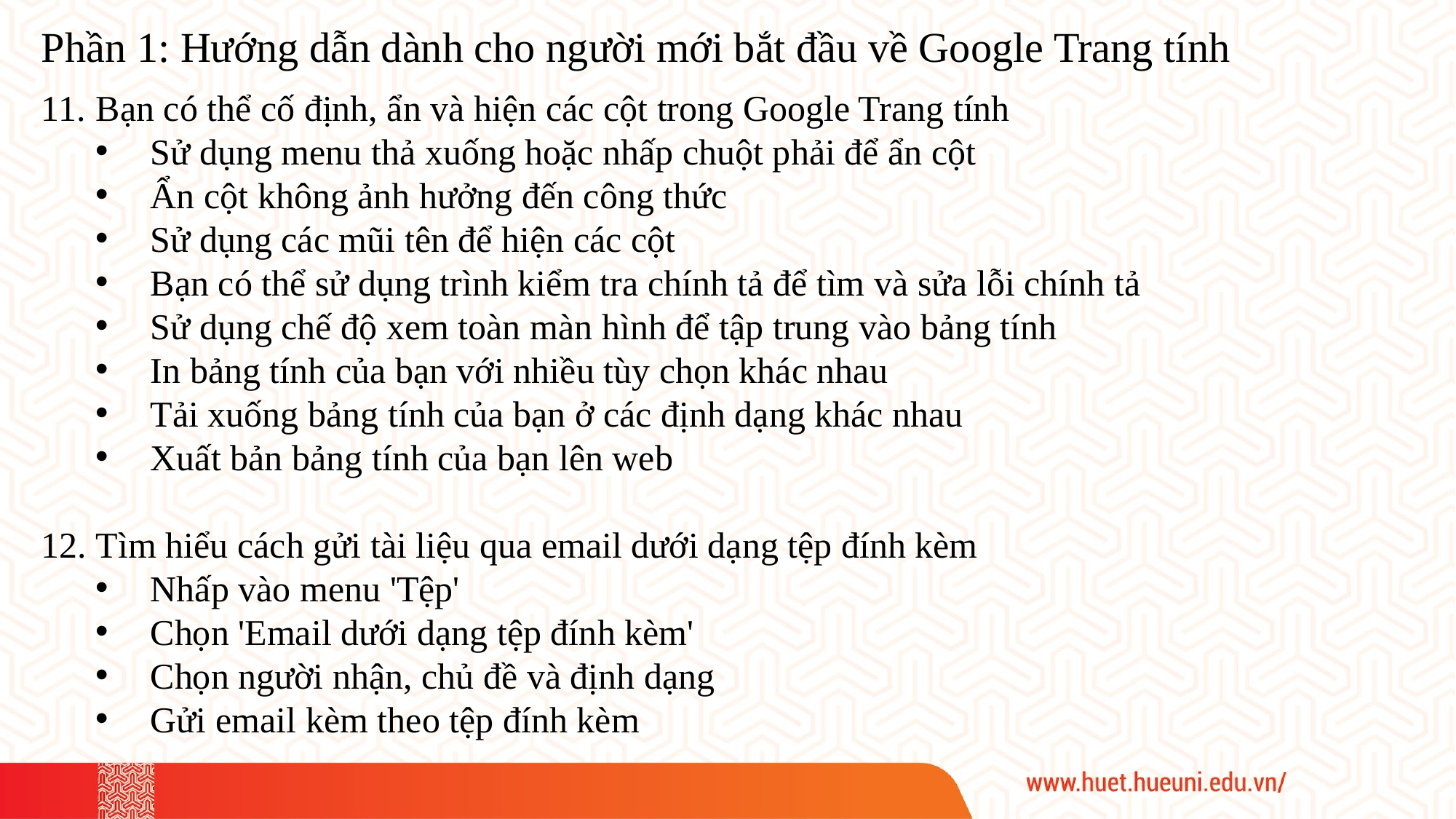

Phần 1: Hướng dẫn dành cho người mới bắt đầu về Google Trang tính
Bạn có thể cố định, ẩn và hiện các cột trong Google Trang tính
Sử dụng menu thả xuống hoặc nhấp chuột phải để ẩn cột
Ẩn cột không ảnh hưởng đến công thức
Sử dụng các mũi tên để hiện các cột
Bạn có thể sử dụng trình kiểm tra chính tả để tìm và sửa lỗi chính tả
Sử dụng chế độ xem toàn màn hình để tập trung vào bảng tính
In bảng tính của bạn với nhiều tùy chọn khác nhau
Tải xuống bảng tính của bạn ở các định dạng khác nhau
Xuất bản bảng tính của bạn lên web

Tìm hiểu cách gửi tài liệu qua email dưới dạng tệp đính kèm
Nhấp vào menu 'Tệp'
Chọn 'Email dưới dạng tệp đính kèm'
Chọn người nhận, chủ đề và định dạng
Gửi email kèm theo tệp đính kèm